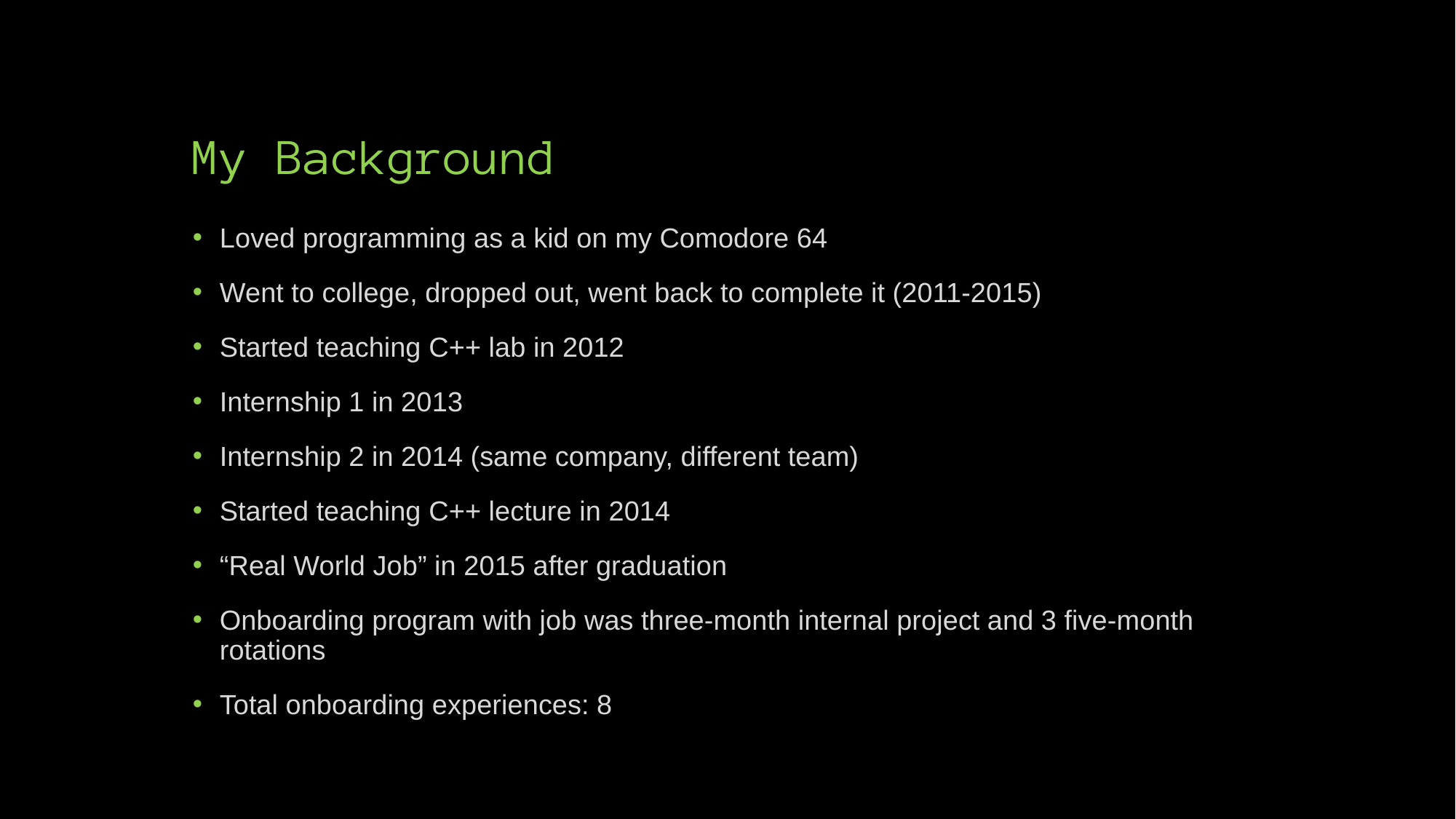

# My Background
Loved programming as a kid on my Comodore 64
Went to college, dropped out, went back to complete it (2011-2015)
Started teaching C++ lab in 2012
Internship 1 in 2013
Internship 2 in 2014 (same company, different team)
Started teaching C++ lecture in 2014
“Real World Job” in 2015 after graduation
Onboarding program with job was three-month internal project and 3 five-month rotations
Total onboarding experiences: 8